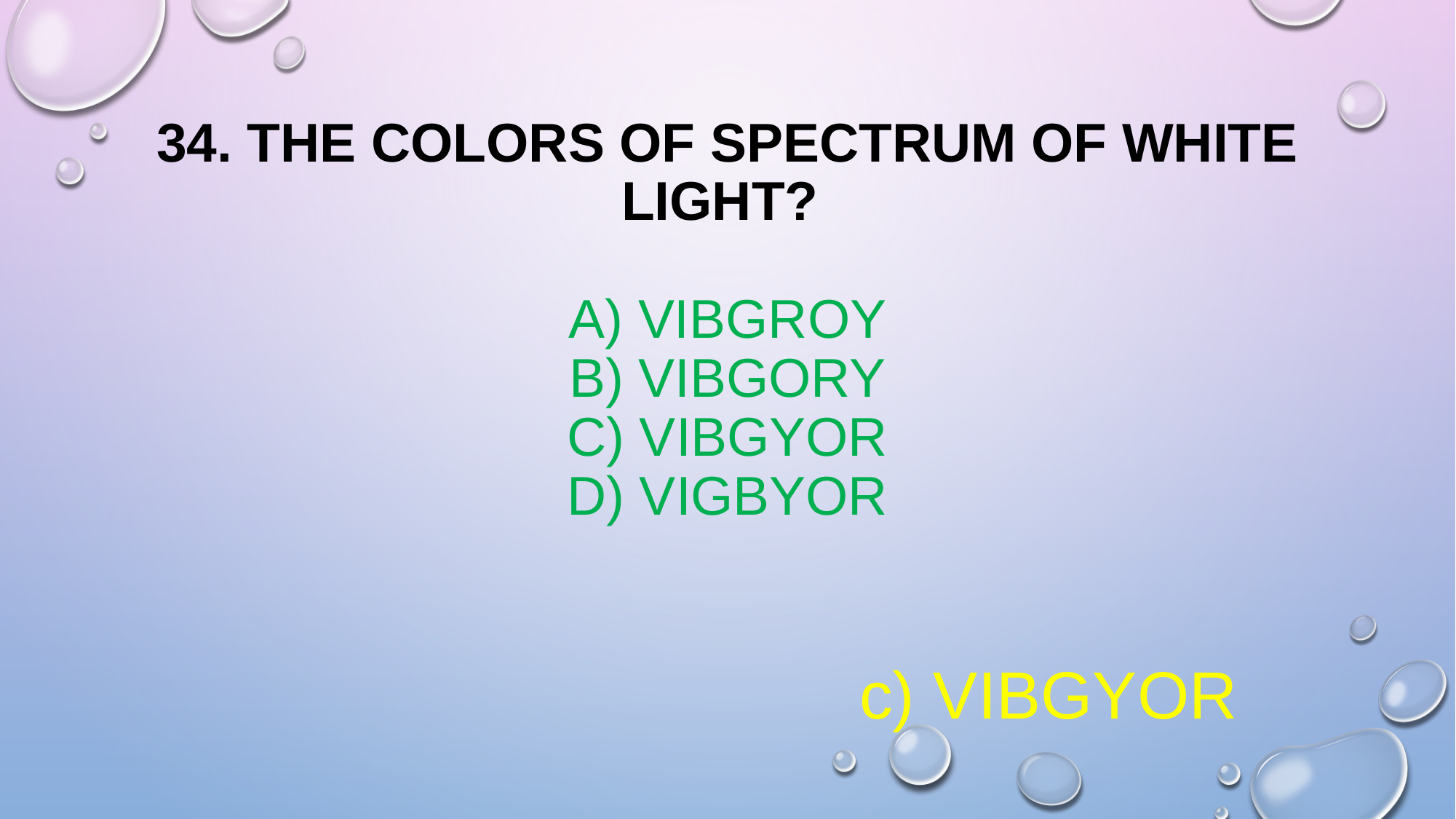

# 34. The colors of spectrum of white light? A) vibgroy b) vibgory c) vibgyor d) vigbyor
c) VIBGYOR